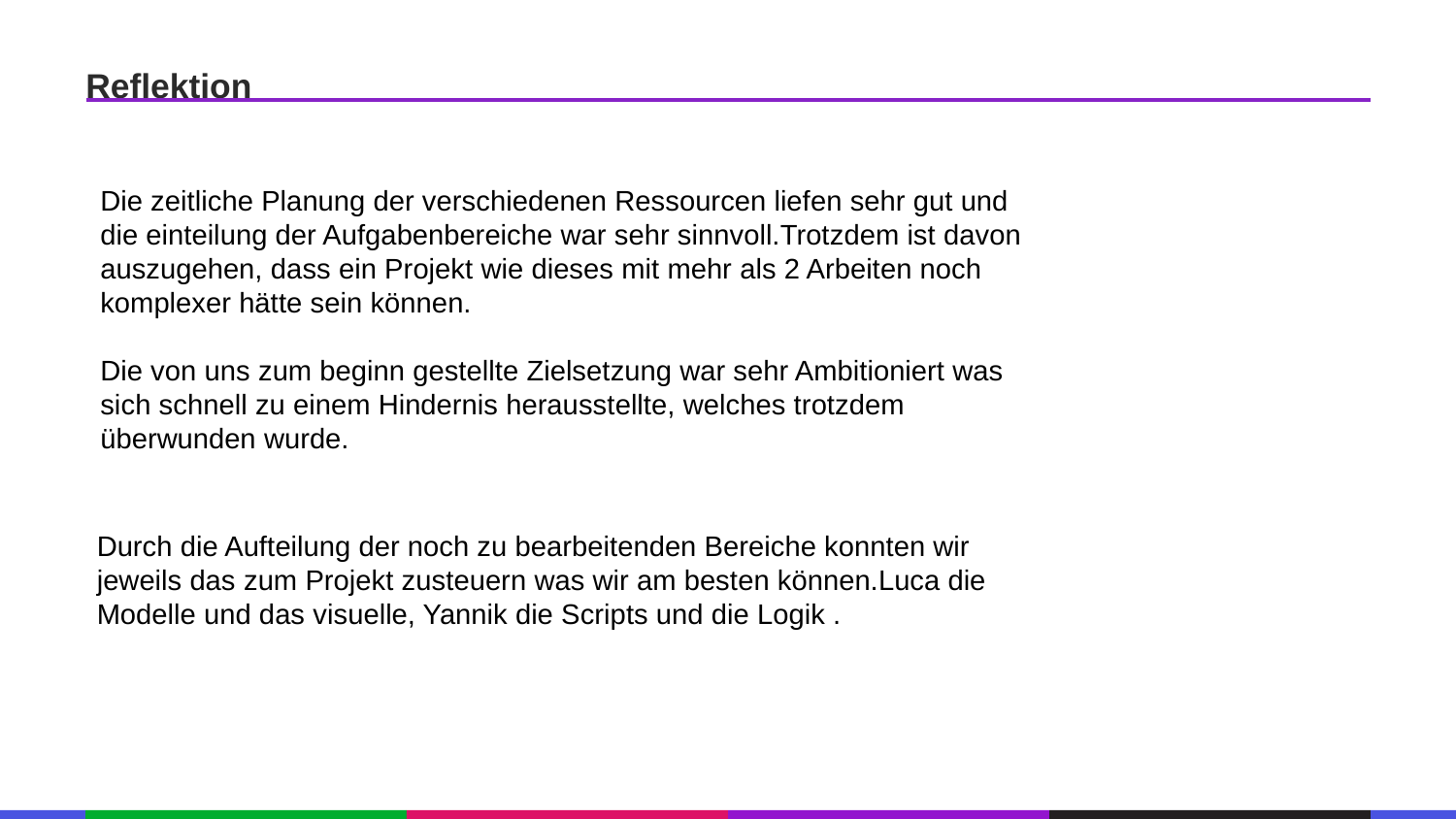

67
Reflektion
53
21
53
Die zeitliche Planung der verschiedenen Ressourcen liefen sehr gut und die einteilung der Aufgabenbereiche war sehr sinnvoll.Trotzdem ist davon auszugehen, dass ein Projekt wie dieses mit mehr als 2 Arbeiten noch komplexer hätte sein können.

Die von uns zum beginn gestellte Zielsetzung war sehr Ambitioniert was sich schnell zu einem Hindernis herausstellte, welches trotzdem überwunden wurde.
21
53
21
53
21
53
21
53
Durch die Aufteilung der noch zu bearbeitenden Bereiche konnten wir jeweils das zum Projekt zusteuern was wir am besten können.Luca die Modelle und das visuelle, Yannik die Scripts und die Logik .
21
53
21
53
21
53

133
21
133
21
133
21
133
21
133
21
133